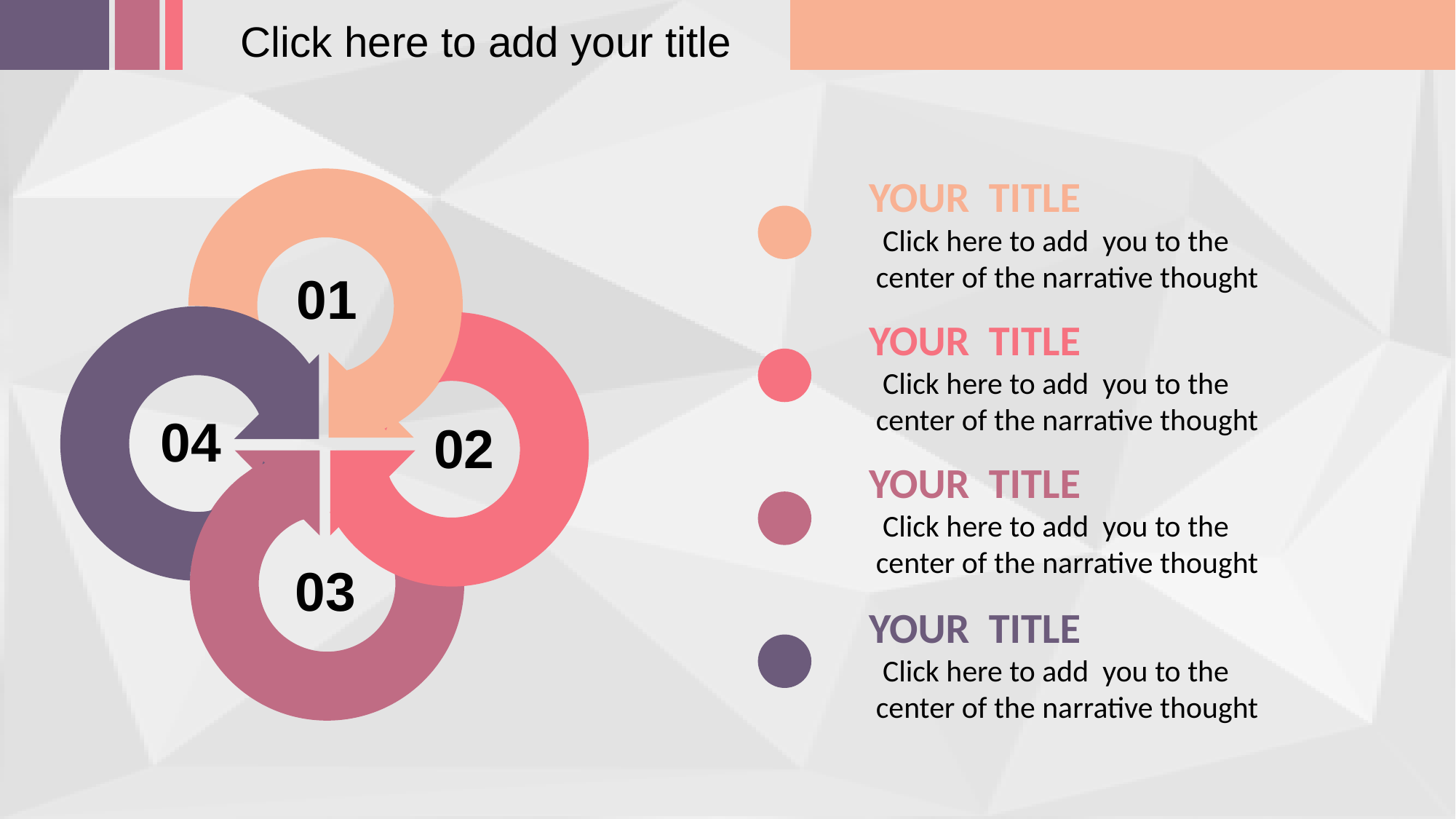

Click here to add your title

YOUR  TITLE
  Click here to add  you to the
 center of the narrative thought

01
YOUR  TITLE
  Click here to add  you to the
 center of the narrative thought

04
02
YOUR  TITLE
  Click here to add  you to the
 center of the narrative thought

03
YOUR  TITLE
  Click here to add  you to the
 center of the narrative thought